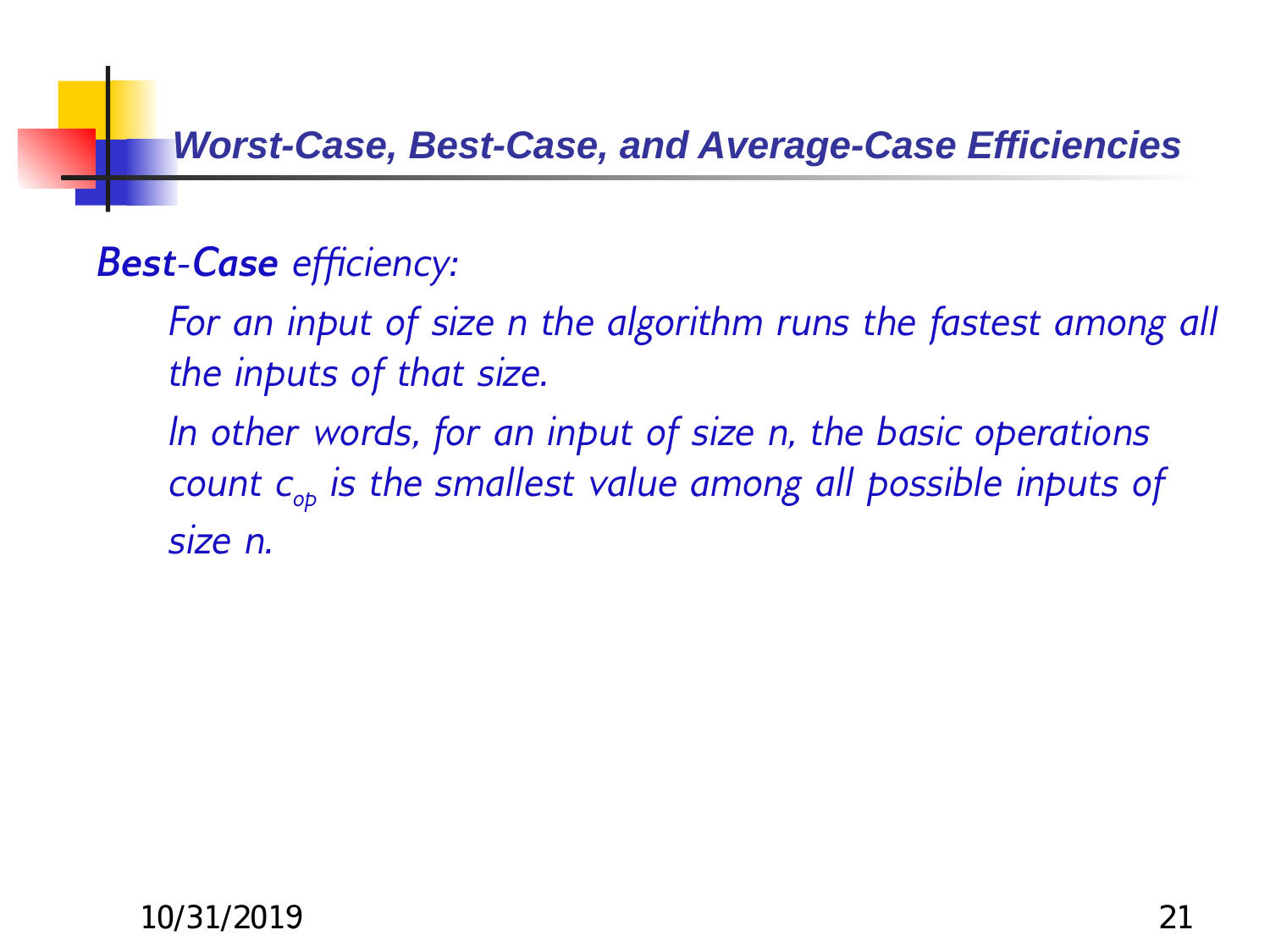

# Worst-Case, Best-Case, and Average-Case Efficiencies
Best-Case efficiency:
For an input of size n the algorithm runs the fastest among all the inputs of that size.
In other words, for an input of size n, the basic operations count cop is the smallest value among all possible inputs of size n.

10/31/2019
21